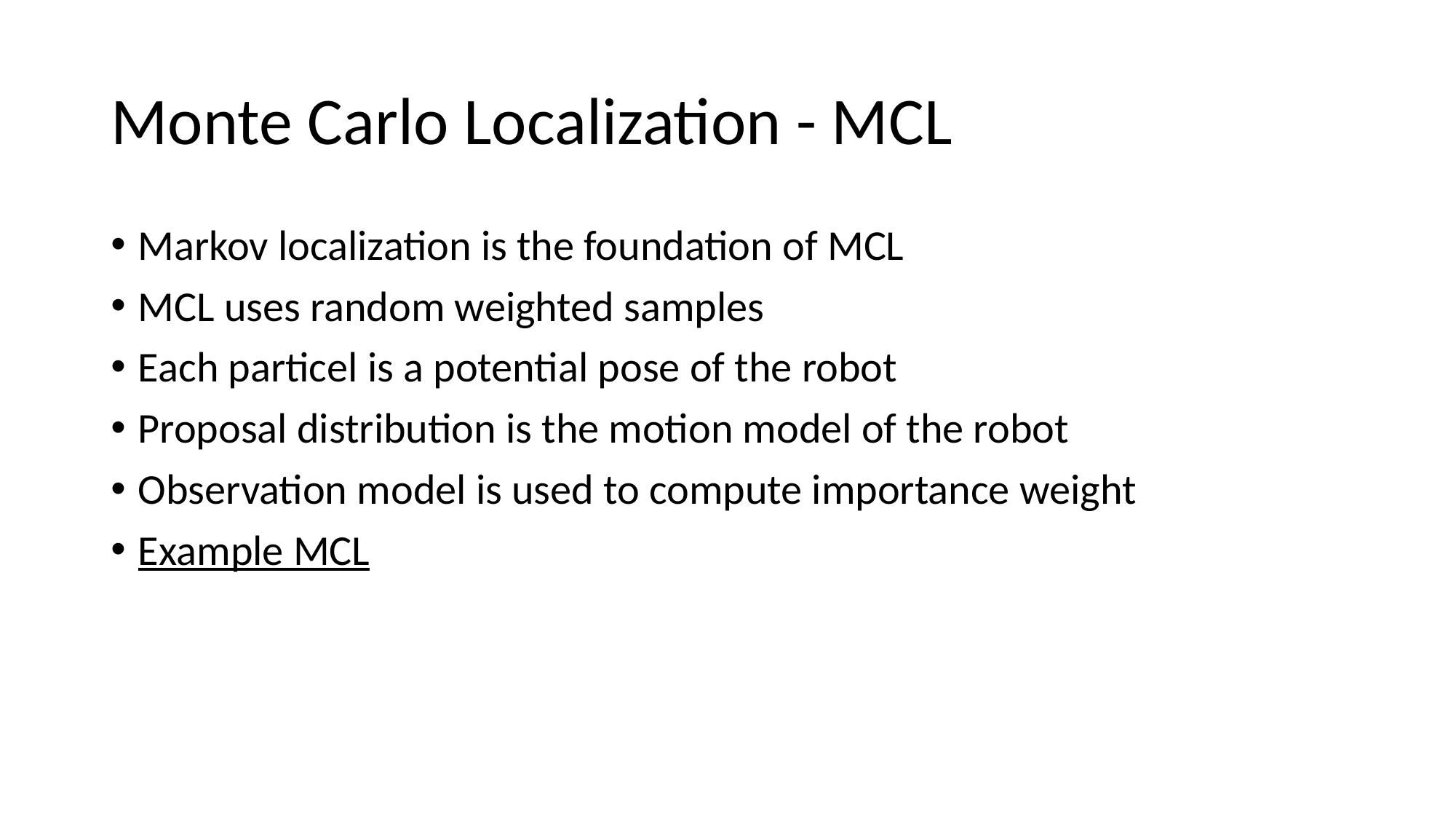

# Monte Carlo Localization - MCL
Markov localization is the foundation of MCL
MCL uses random weighted samples
Each particel is a potential pose of the robot
Proposal distribution is the motion model of the robot
Observation model is used to compute importance weight
Example MCL